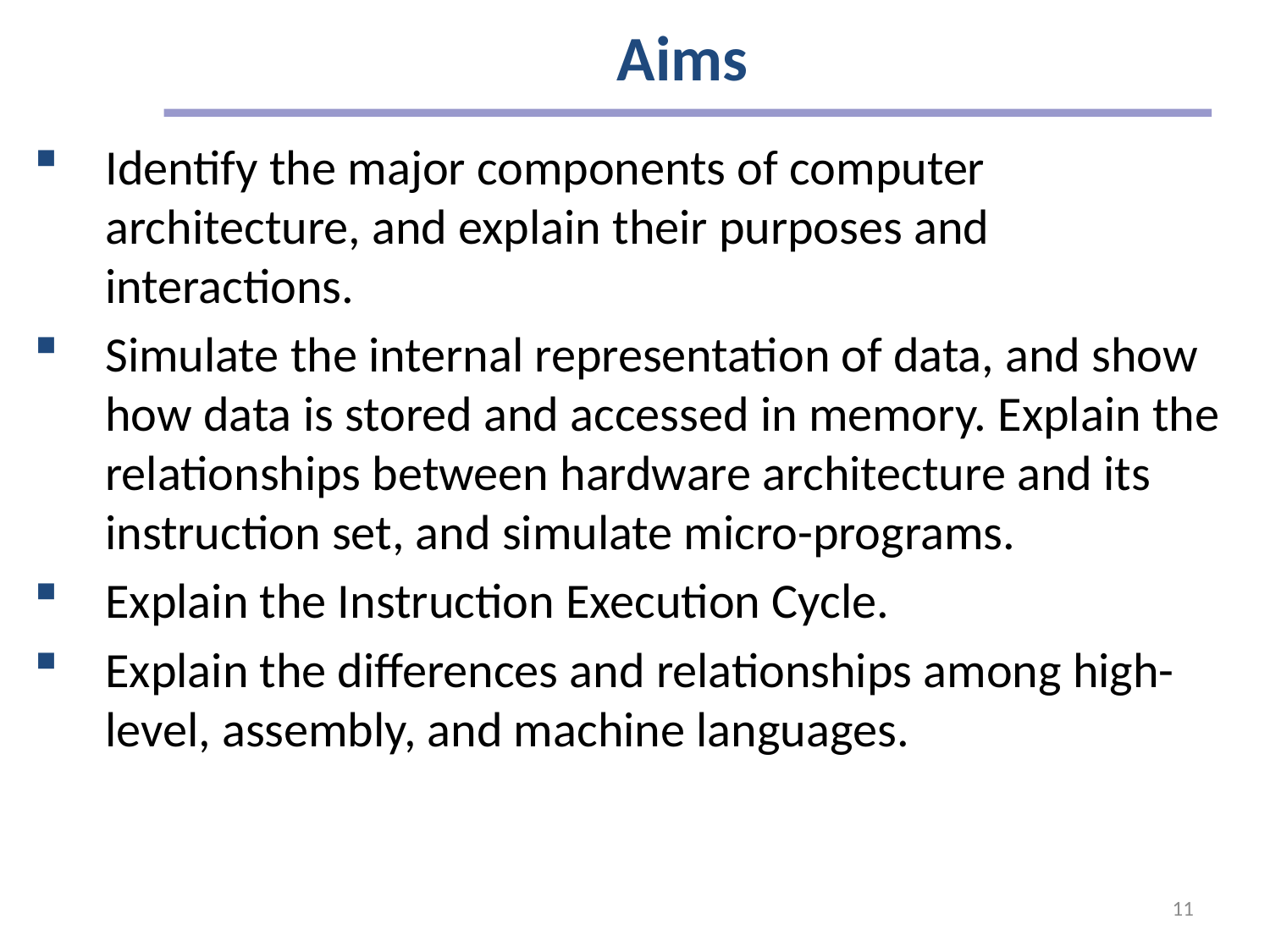

# Aims
Identify the major components of computer architecture, and explain their purposes and interactions.
Simulate the internal representation of data, and show how data is stored and accessed in memory. Explain the relationships between hardware architecture and its instruction set, and simulate micro-programs.
Explain the Instruction Execution Cycle.
Explain the differences and relationships among high-level, assembly, and machine languages.
11